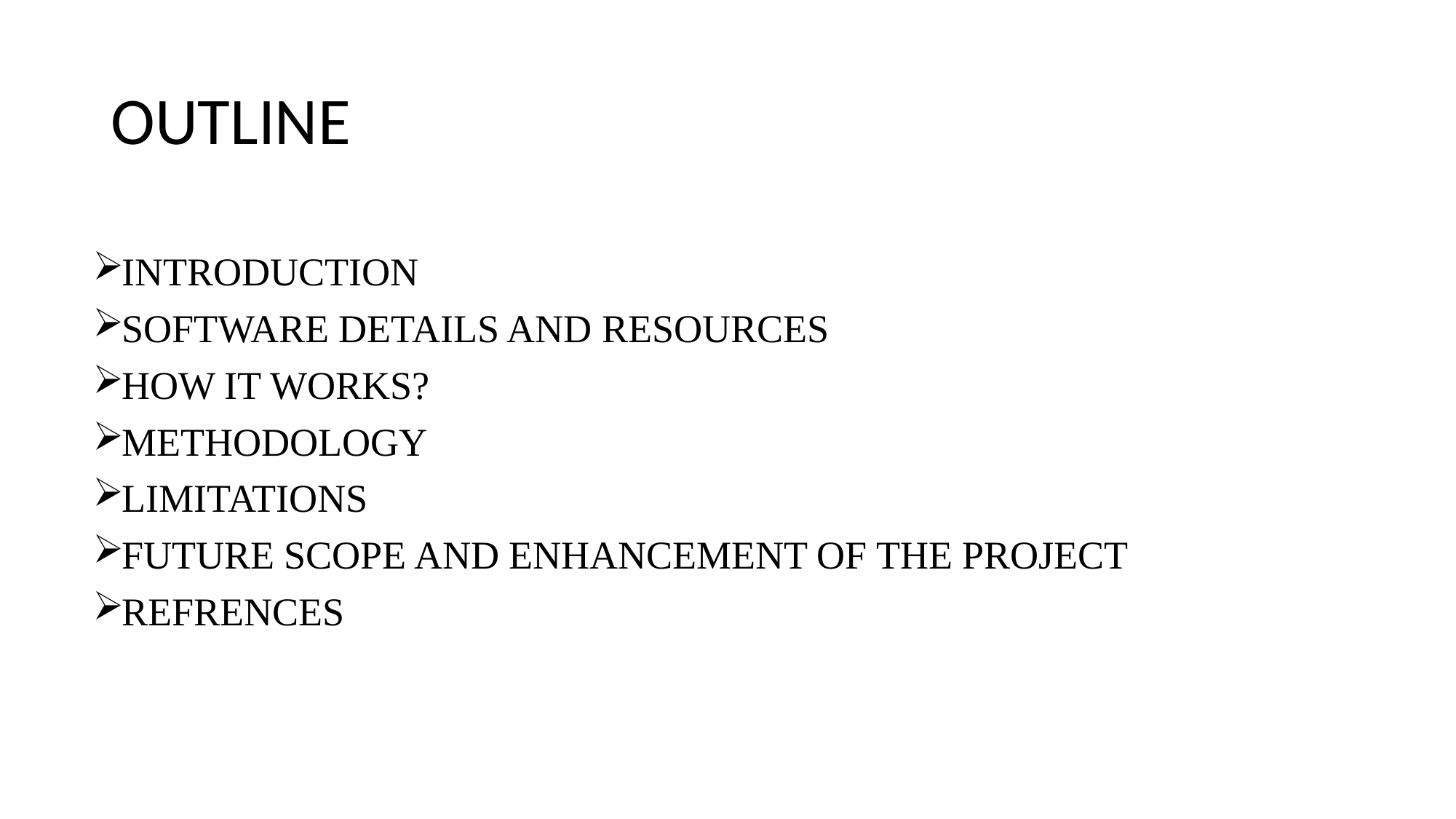

# OUTLINE
INTRODUCTION
SOFTWARE DETAILS AND RESOURCES
HOW IT WORKS?
METHODOLOGY
LIMITATIONS
FUTURE SCOPE AND ENHANCEMENT OF THE PROJECT
REFRENCES